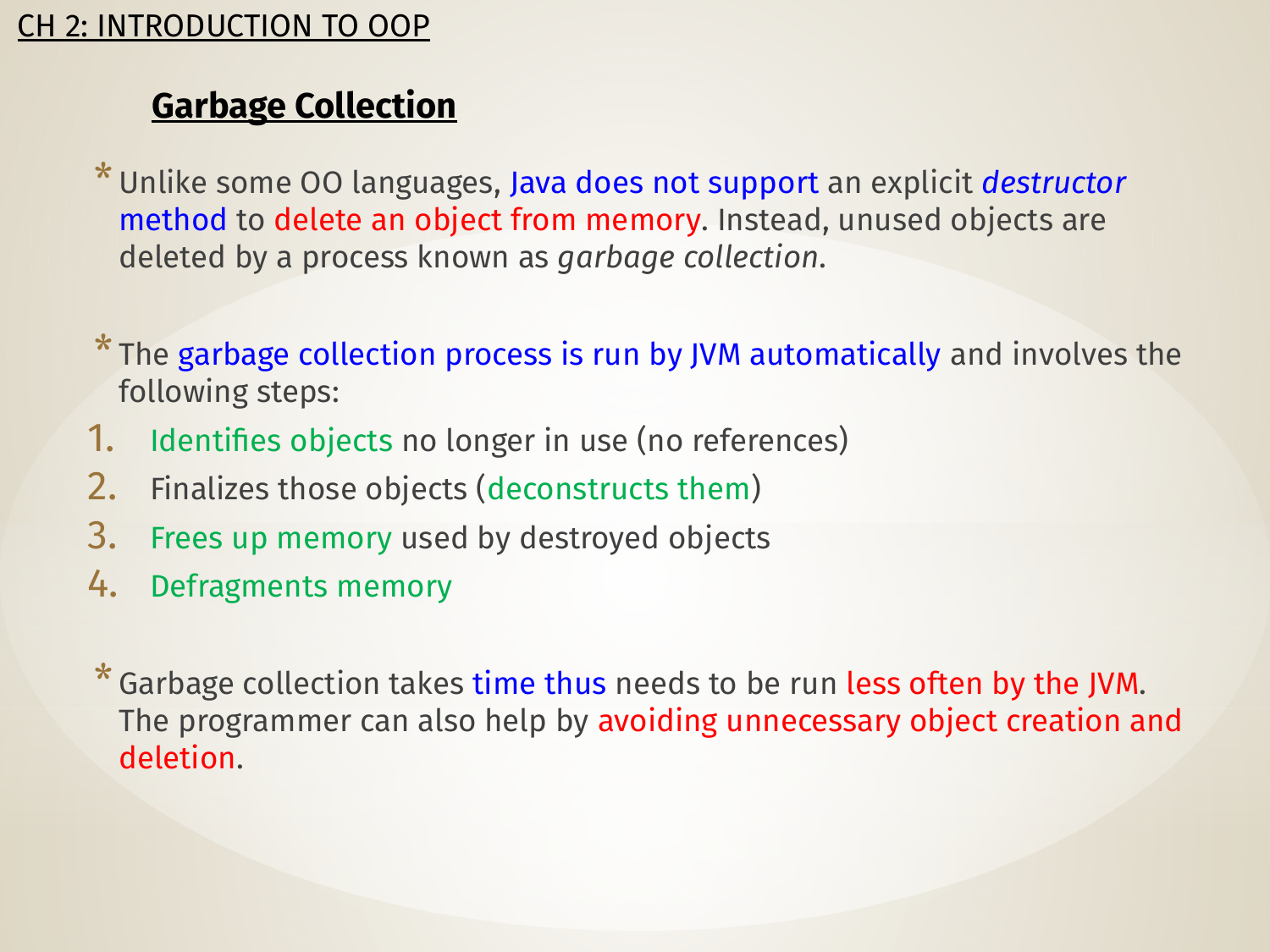

# Garbage Collection
Unlike some OO languages, Java does not support an explicit destructor method to delete an object from memory. Instead, unused objects are deleted by a process known as garbage collection.

The garbage collection process is run by JVM automatically and involves the following steps:
Identifies objects no longer in use (no references)
Finalizes those objects (deconstructs them)
Frees up memory used by destroyed objects
Defragments memory

Garbage collection takes time thus needs to be run less often by the JVM. The programmer can also help by avoiding unnecessary object creation and deletion.